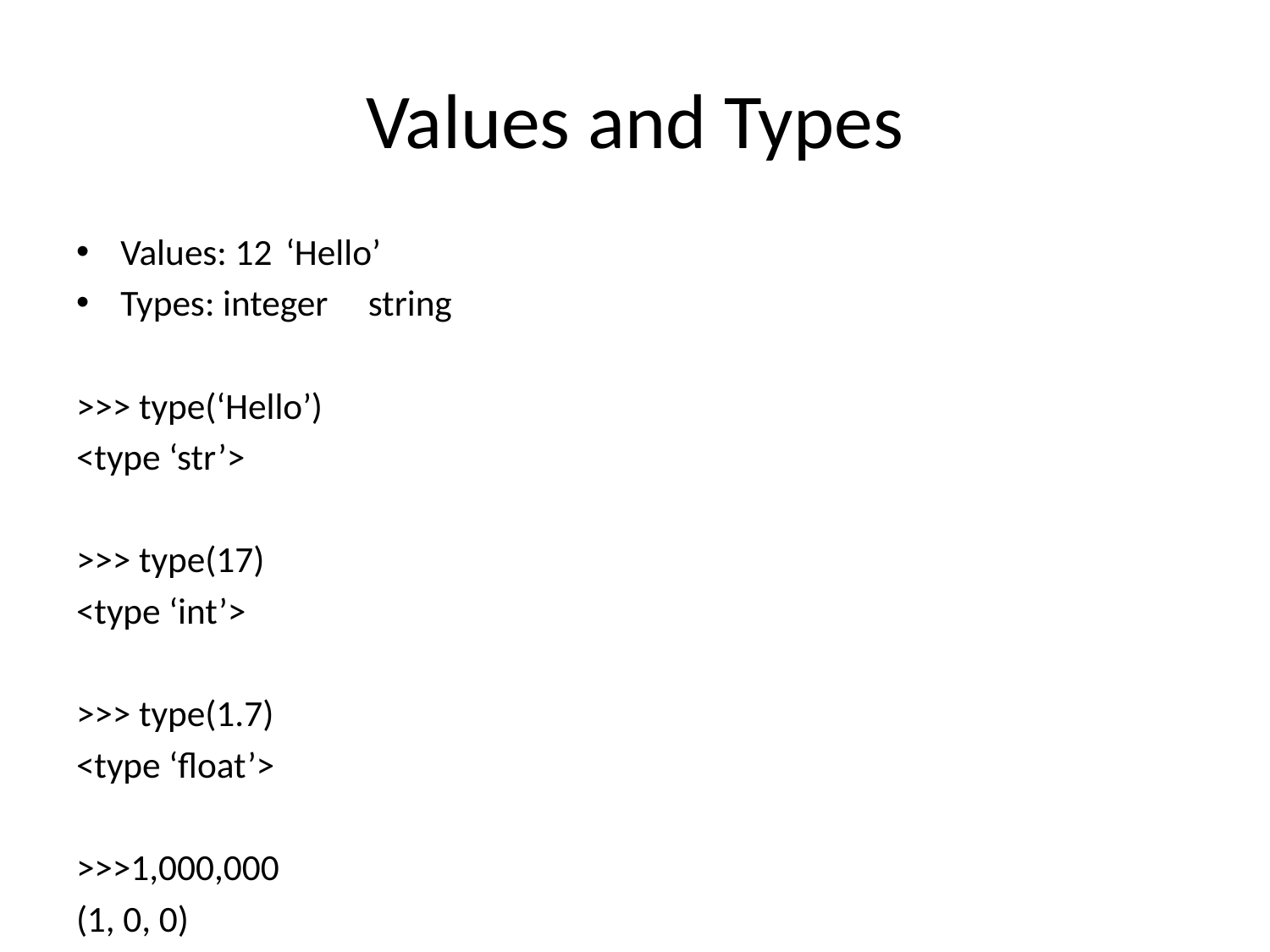

# Values and Types
Values: 12	‘Hello’
Types: integer 	string

>>> type(‘Hello’)
<type ‘str’>

>>> type(17)
<type ‘int’>

>>> type(1.7)
<type ‘float’>

>>>1,000,000
(1, 0, 0)